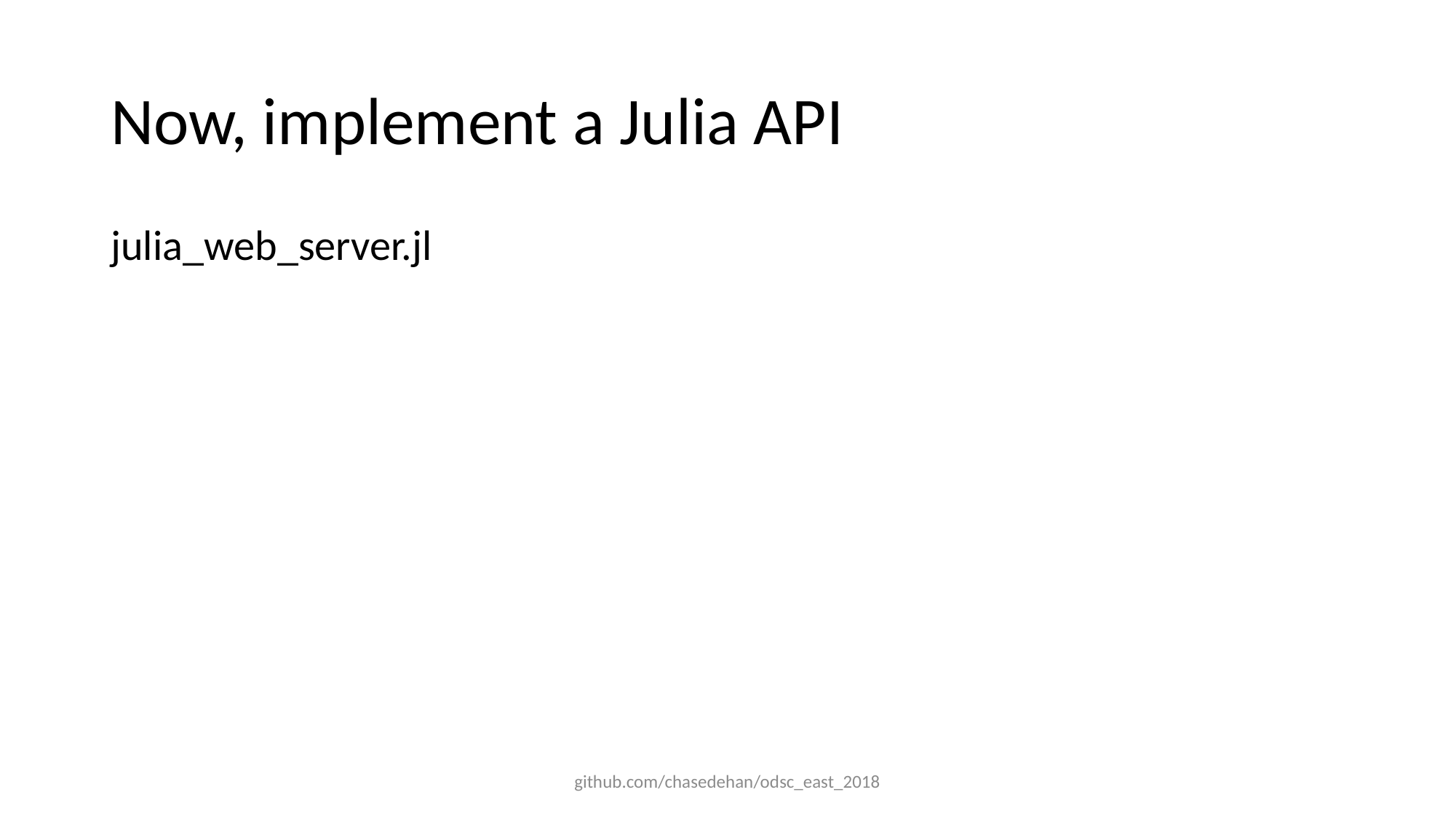

# Now, implement a Julia API
julia_web_server.jl
github.com/chasedehan/odsc_east_2018